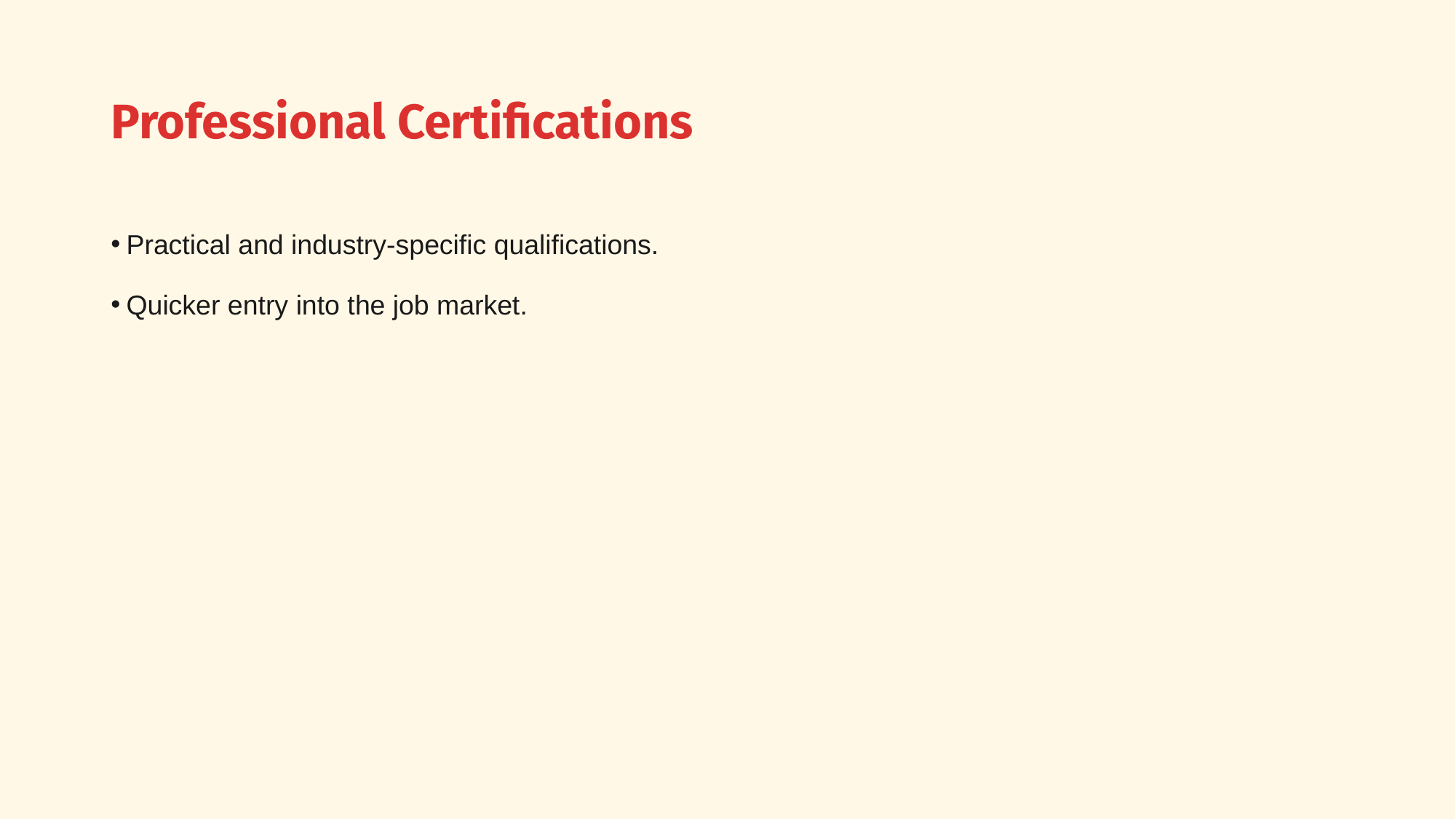

# Professional Certifications
Practical and industry-specific qualifications.
Quicker entry into the job market.